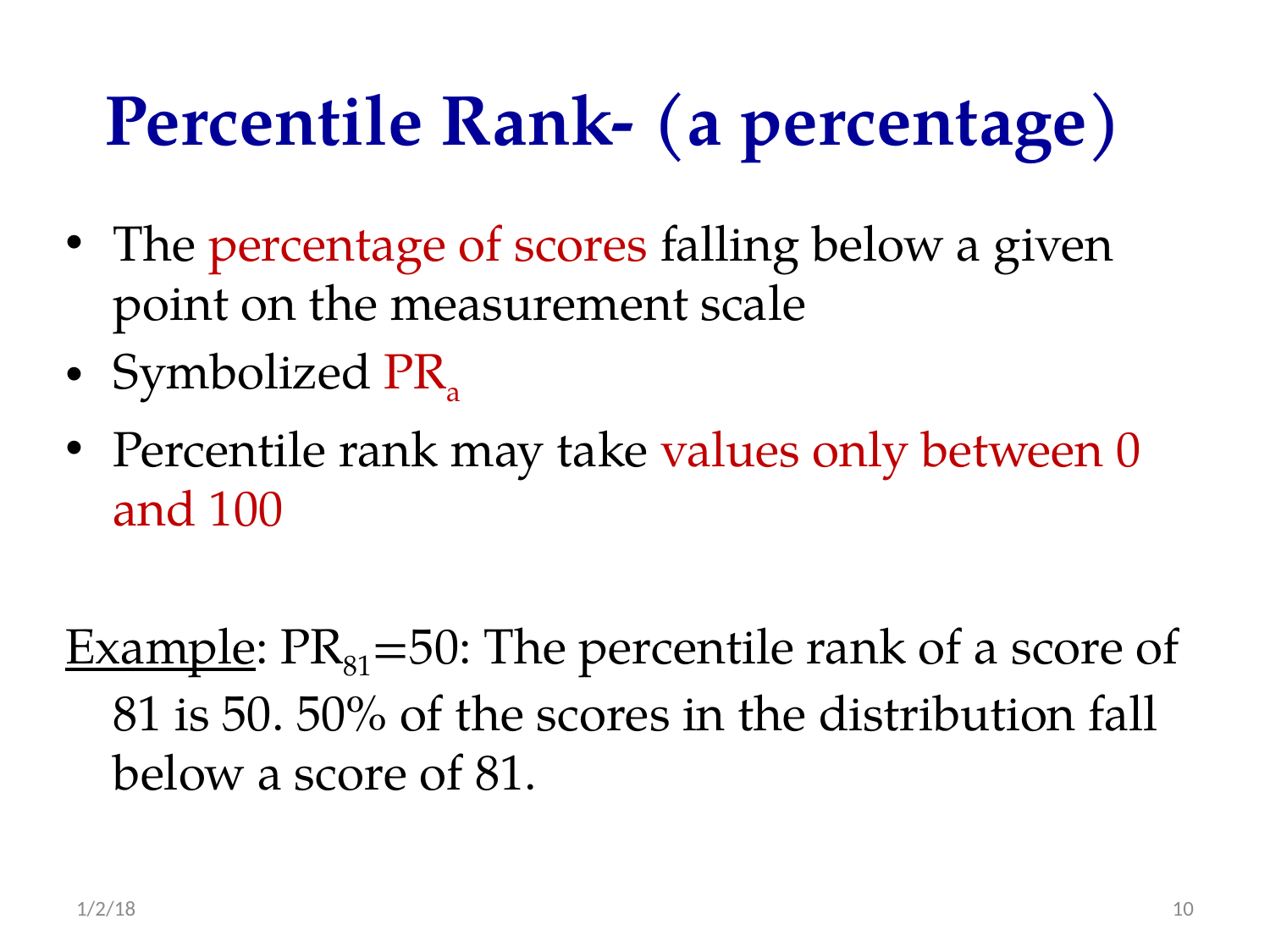

Percentile Rank- (a percentage)
The percentage of scores falling below a given point on the measurement scale
Symbolized PRa
Percentile rank may take values only between 0 and 100

Example: PR81=50: The percentile rank of a score of 81 is 50. 50% of the scores in the distribution fall below a score of 81.

1/2/18
10